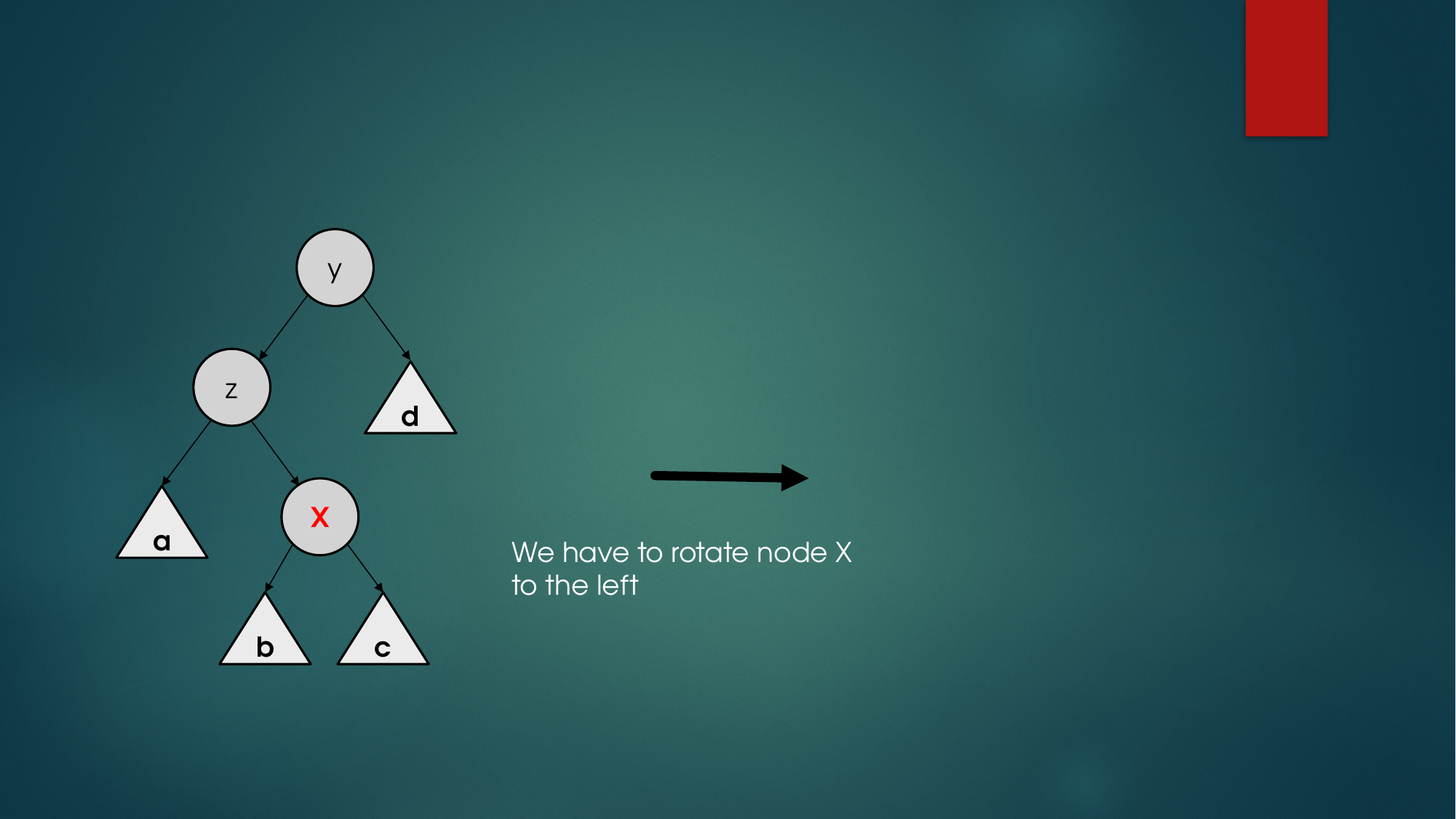

y
z
d
X
a
We have to rotate node X
to the left
b
c